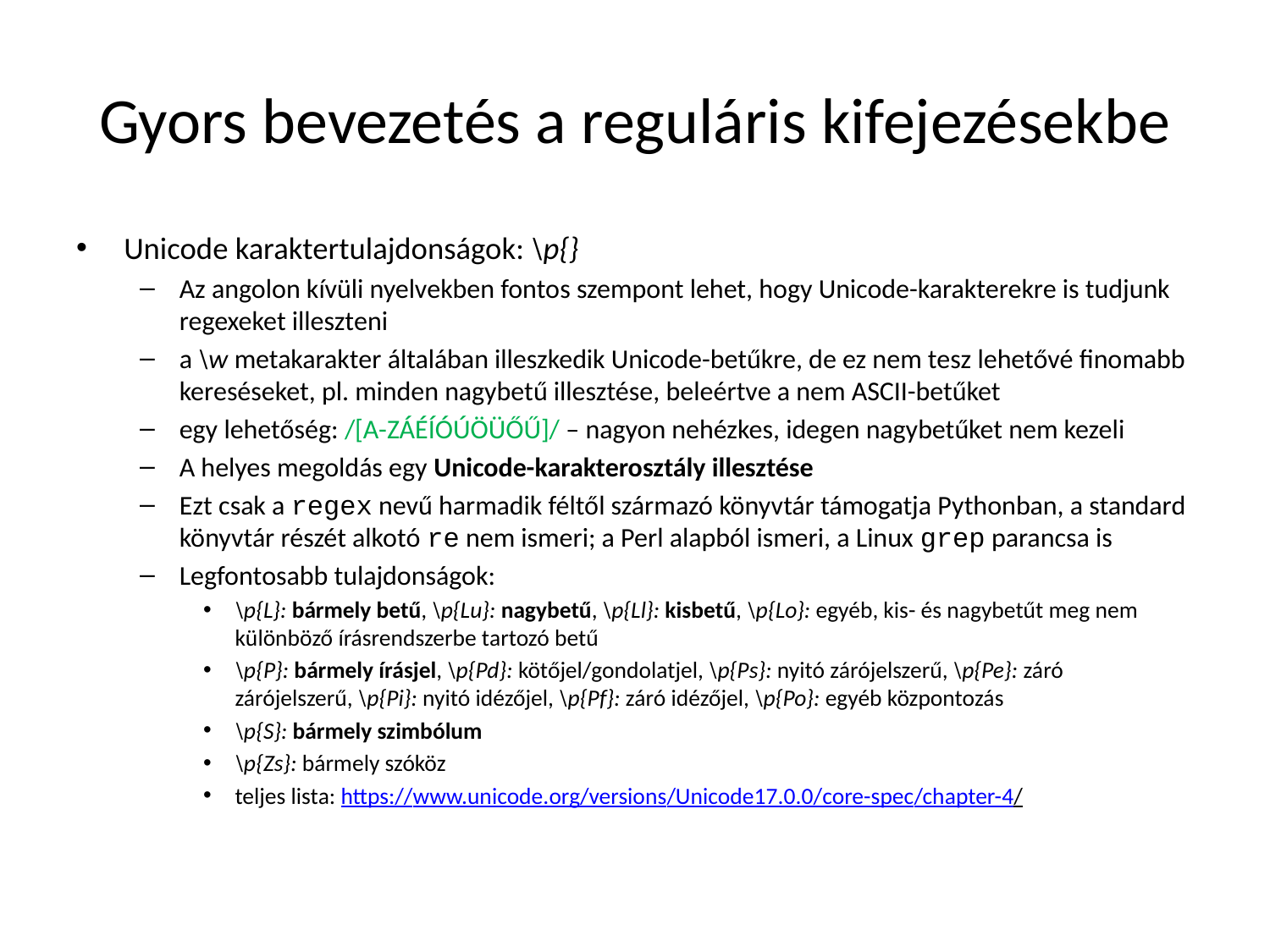

# Gyors bevezetés a reguláris kifejezésekbe
Unicode karaktertulajdonságok: \p{}
Az angolon kívüli nyelvekben fontos szempont lehet, hogy Unicode-karakterekre is tudjunk regexeket illeszteni
a \w metakarakter általában illeszkedik Unicode-betűkre, de ez nem tesz lehetővé finomabb kereséseket, pl. minden nagybetű illesztése, beleértve a nem ASCII-betűket
egy lehetőség: /[A-ZÁÉÍÓÚÖÜŐŰ]/ – nagyon nehézkes, idegen nagybetűket nem kezeli
A helyes megoldás egy Unicode-karakterosztály illesztése
Ezt csak a regex nevű harmadik féltől származó könyvtár támogatja Pythonban, a standard könyvtár részét alkotó re nem ismeri; a Perl alapból ismeri, a Linux grep parancsa is
Legfontosabb tulajdonságok:
\p{L}: bármely betű, \p{Lu}: nagybetű, \p{Ll}: kisbetű, \p{Lo}: egyéb, kis- és nagybetűt meg nem különböző írásrendszerbe tartozó betű
\p{P}: bármely írásjel, \p{Pd}: kötőjel/gondolatjel, \p{Ps}: nyitó zárójelszerű, \p{Pe}: záró zárójelszerű, \p{Pi}: nyitó idézőjel, \p{Pf}: záró idézőjel, \p{Po}: egyéb központozás
\p{S}: bármely szimbólum
\p{Zs}: bármely szóköz
teljes lista: https://www.unicode.org/versions/Unicode17.0.0/core-spec/chapter-4/